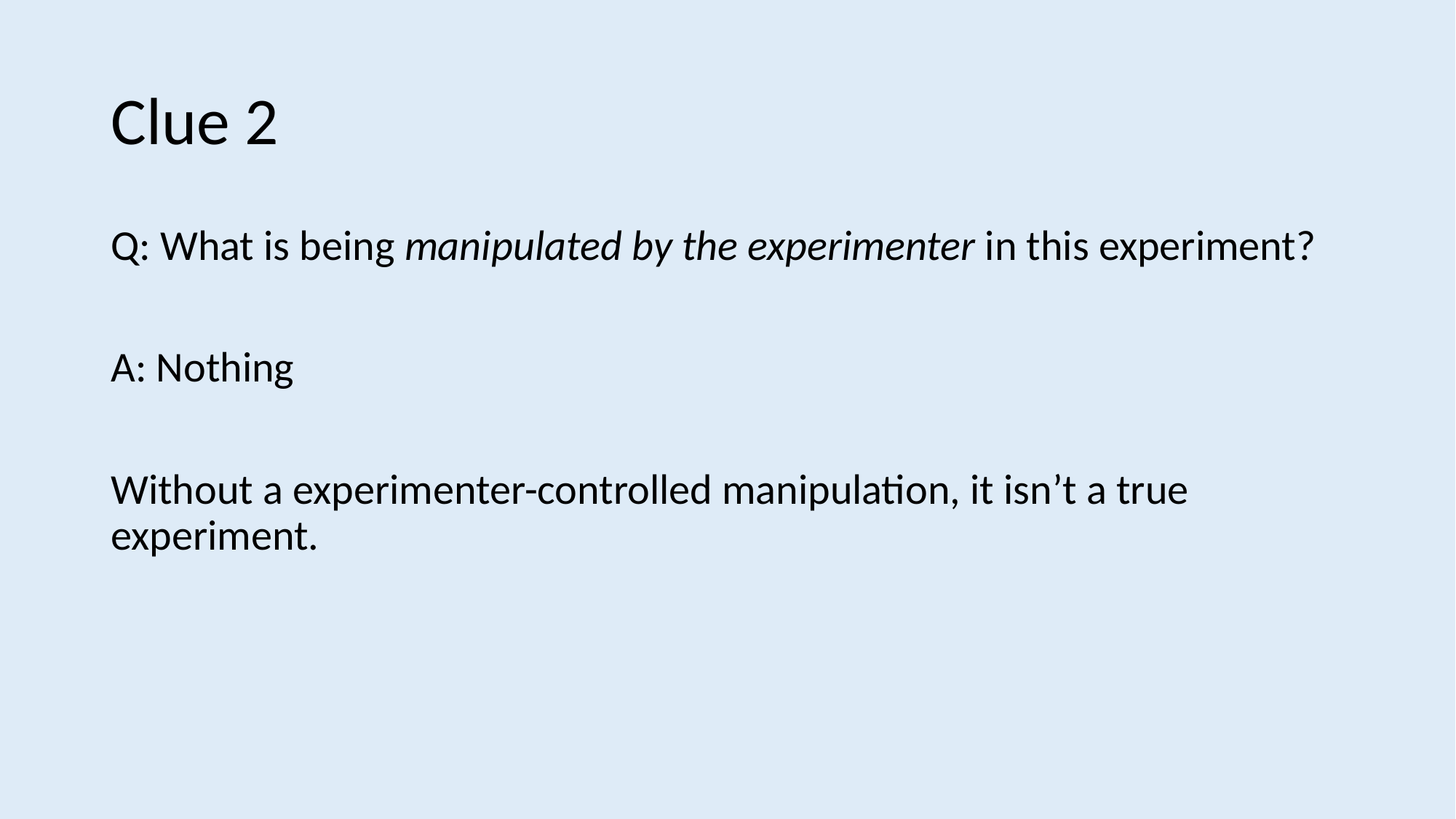

# Clue 2
Q: What is being manipulated by the experimenter in this experiment?

A: Nothing

Without a experimenter-controlled manipulation, it isn’t a true experiment.